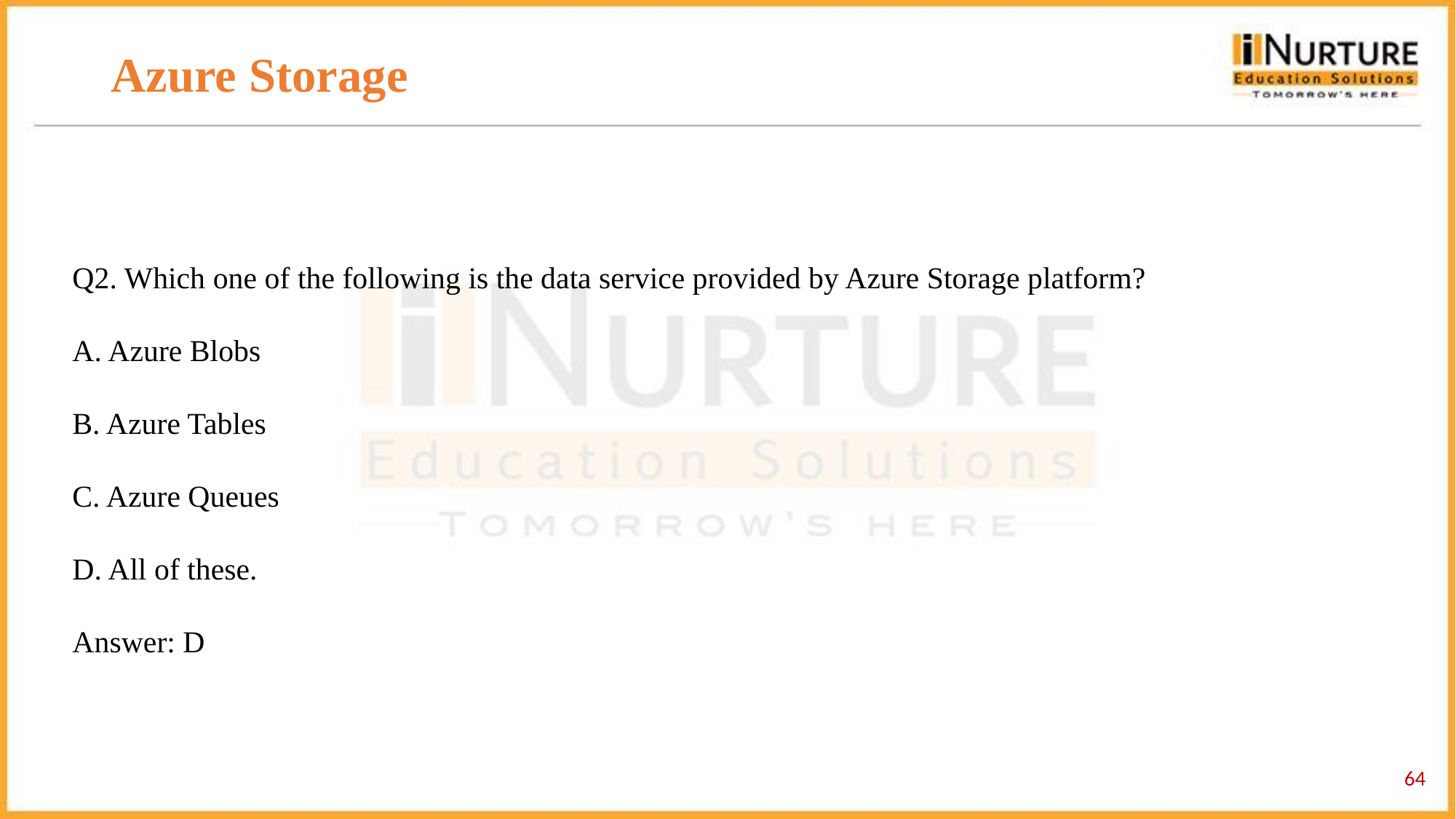

# Azure Storage
Q2. Which one of the following is the data service provided by Azure Storage platform?
A. Azure Blobs
B. Azure Tables
C. Azure Queues
D. All of these.
Answer: D
64